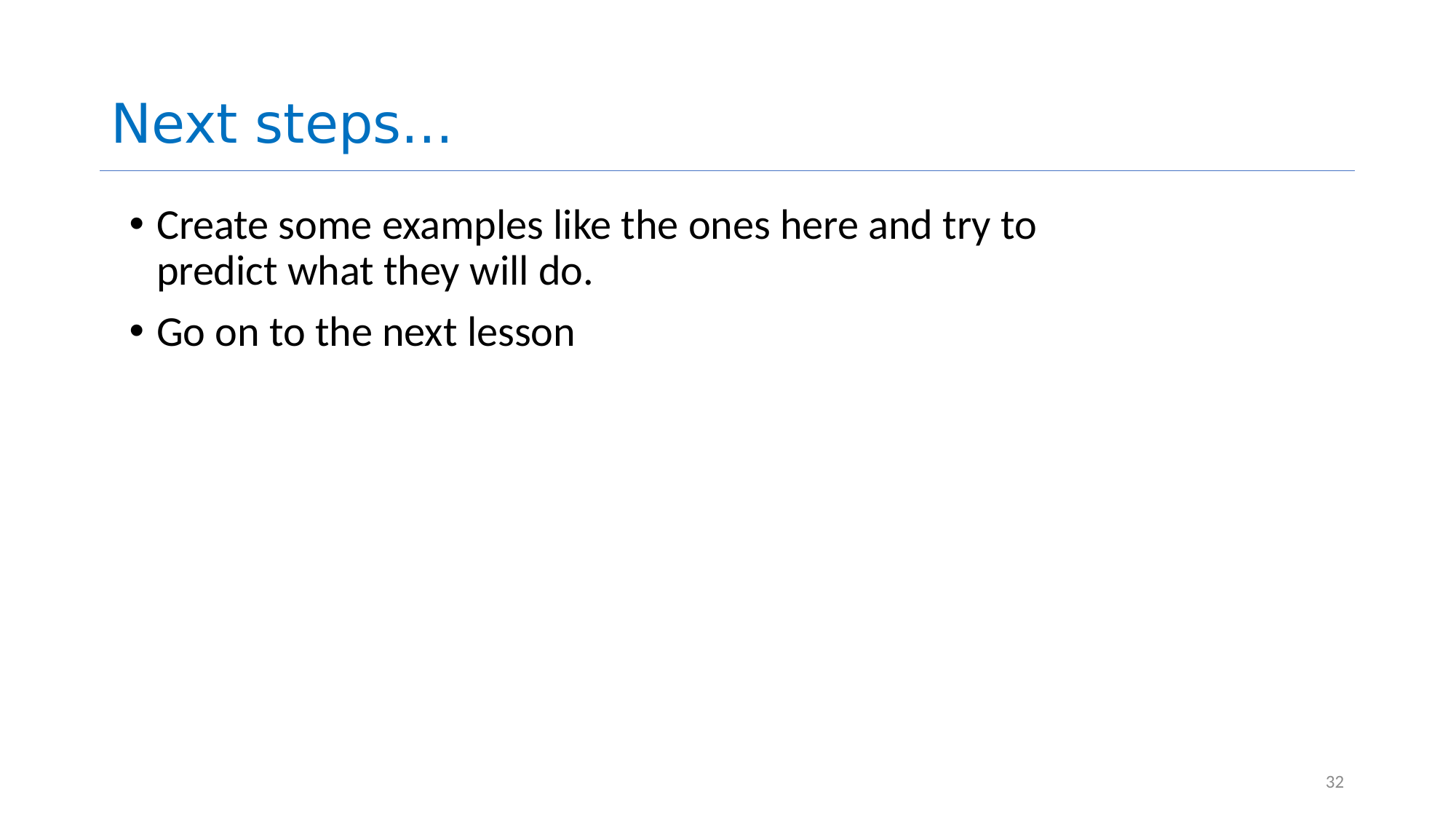

# Next steps...

Create some examples like the ones here and try to predict what they will do.
Go on to the next lesson

32